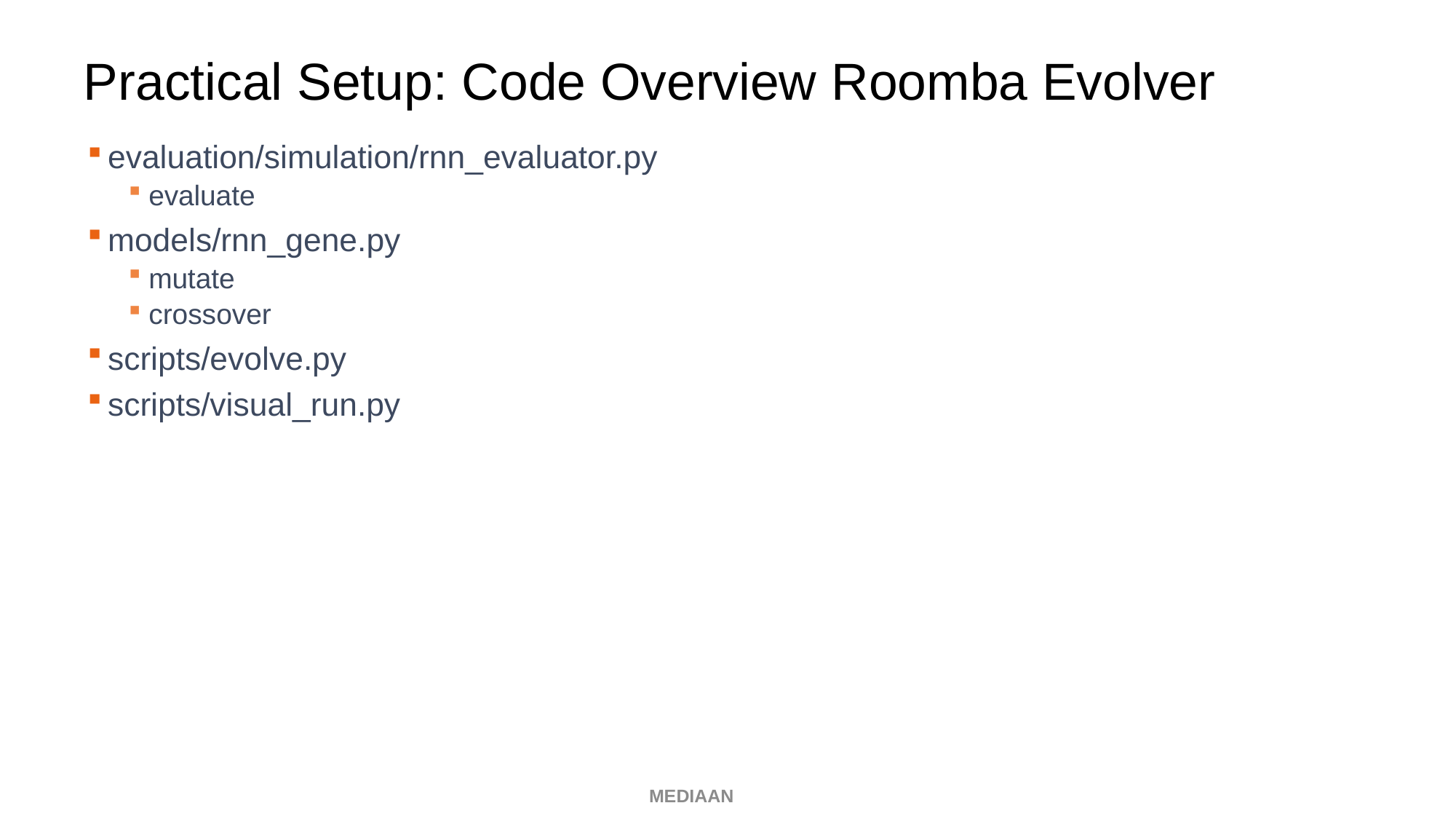

# Practical Setup: Code Overview Roomba Evolver
evaluation/simulation/rnn_evaluator.py
evaluate
models/rnn_gene.py
mutate
crossover
scripts/evolve.py
scripts/visual_run.py
12
9-10-2020
MEDIAAN